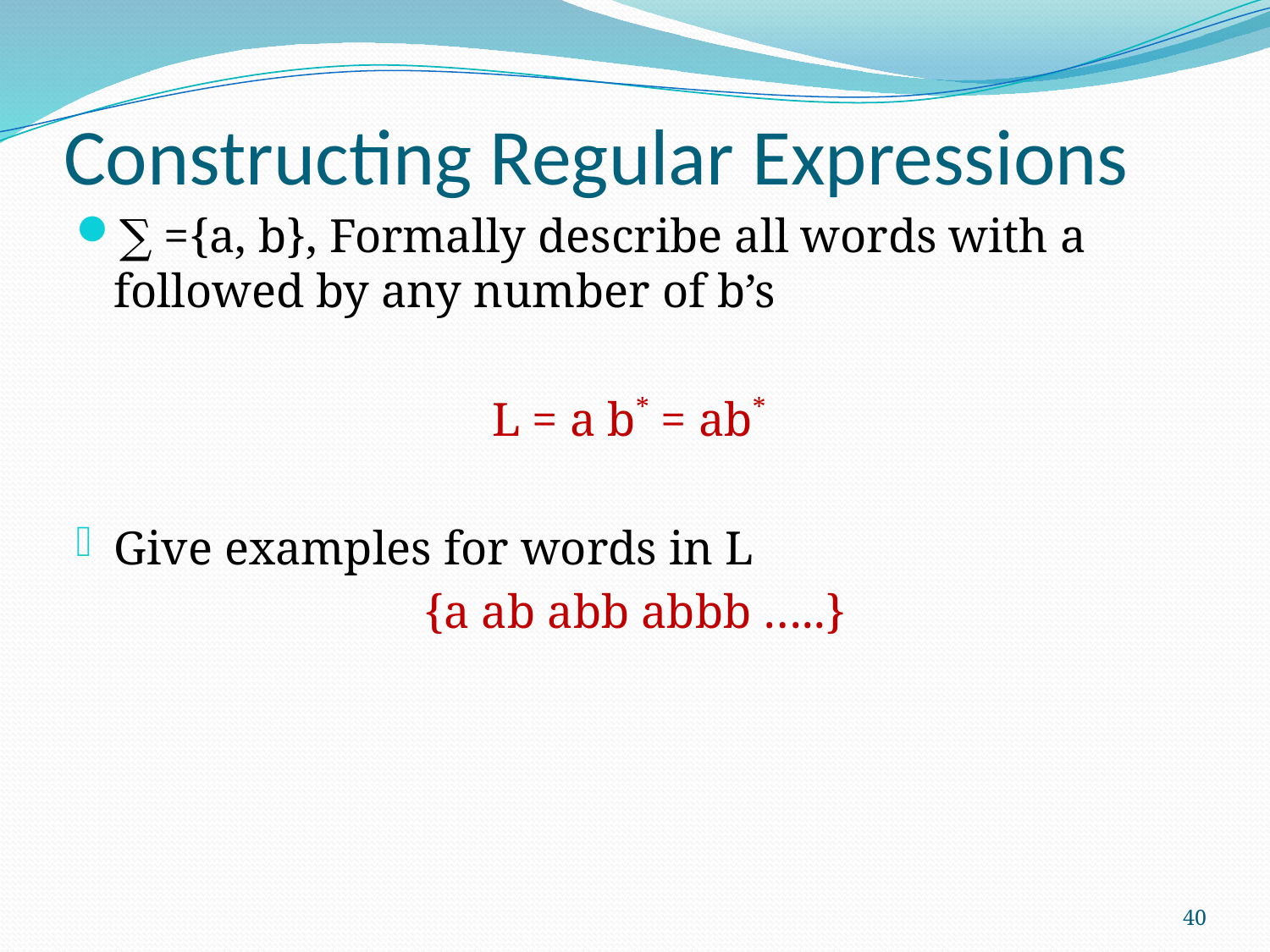

# Constructing Regular Expressions
∑ ={a, b}, Formally describe all words with a followed by any number of b’s

L = a b* = ab*

Give examples for words in L
{a ab abb abbb …..}

40